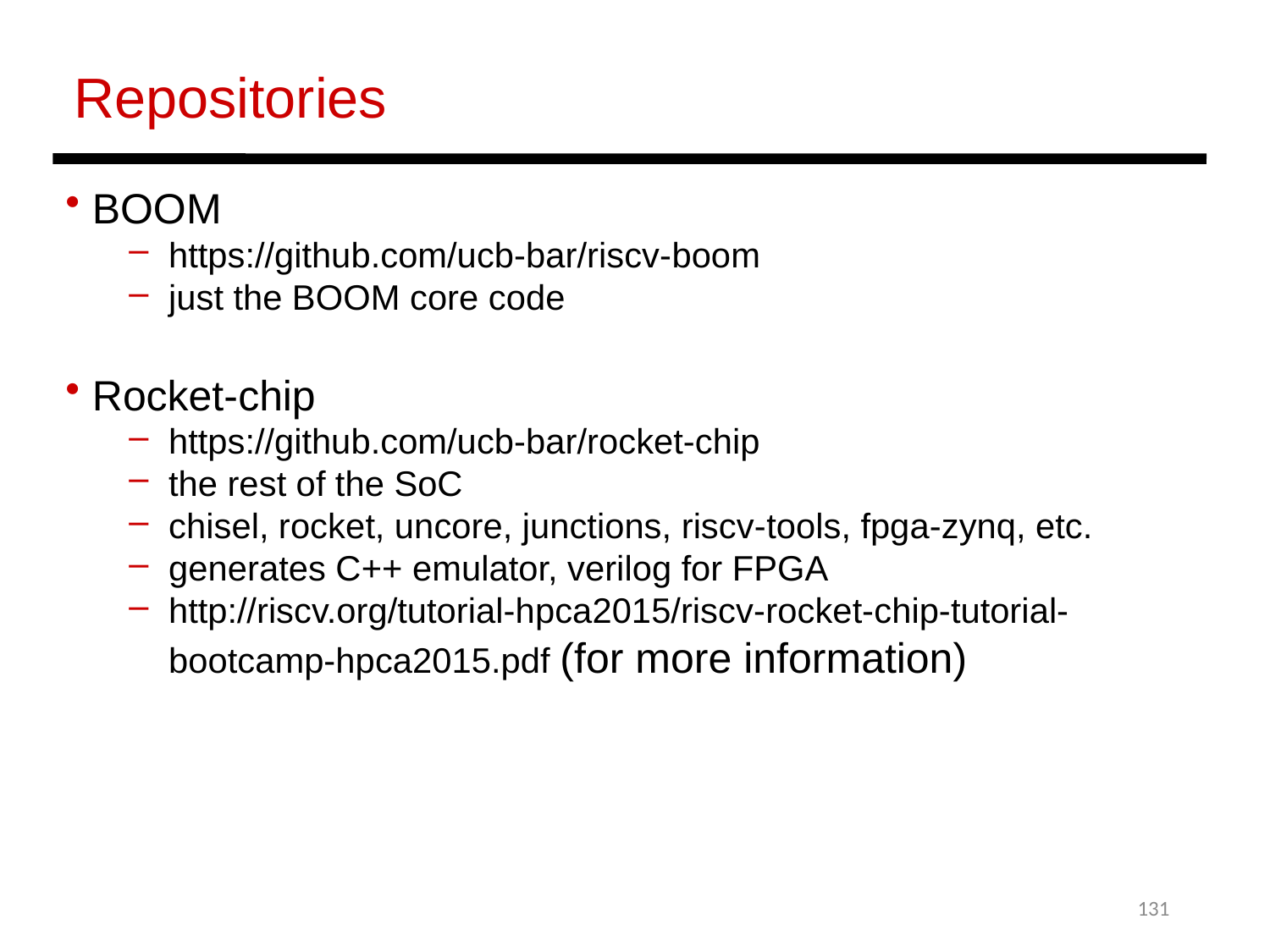

Repositories

 BOOM
https://github.com/ucb-bar/riscv-­boom
just the BOOM core code

 Rocket-­chip
https://github.com/ucb-bar/rocket-chip
the rest of the SoC
chisel, rocket, uncore, junctions, riscv-­tools, fpga-zynq, etc.
generates C++ emulator, verilog for FPGA
http://riscv.org/tutorial-­hpca2015/riscv-­rocket-­chip-­tutorial-bootcamp-hpca2015.pdf (for more information)
131